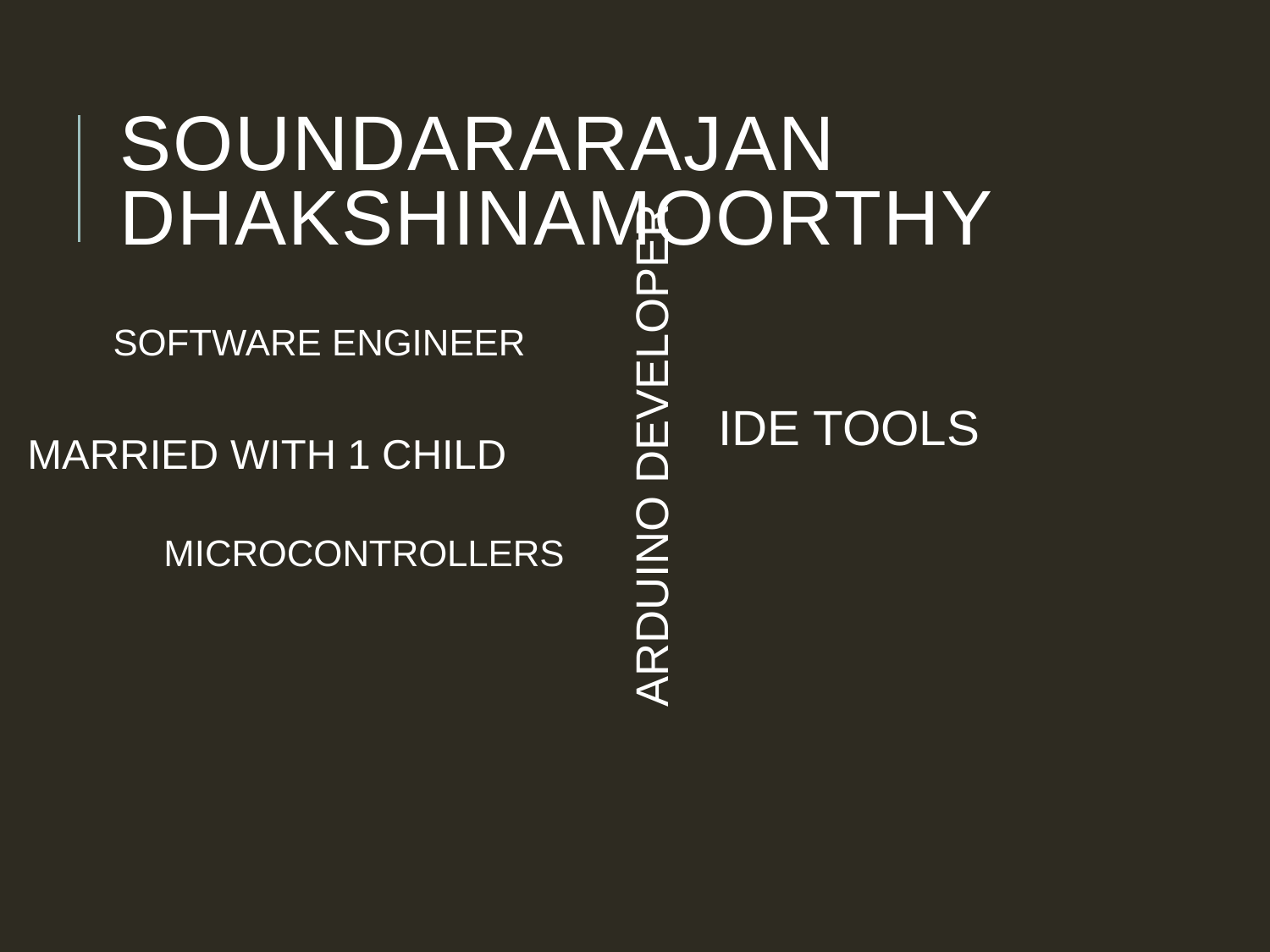

# Soundararajan dhakshinamoorthy
ARDUINO DEVELOPER
SOFTWARE ENGINEER
 IDE TOOLS
MARRIED WITH 1 CHILD
MICROCONTROLLERS